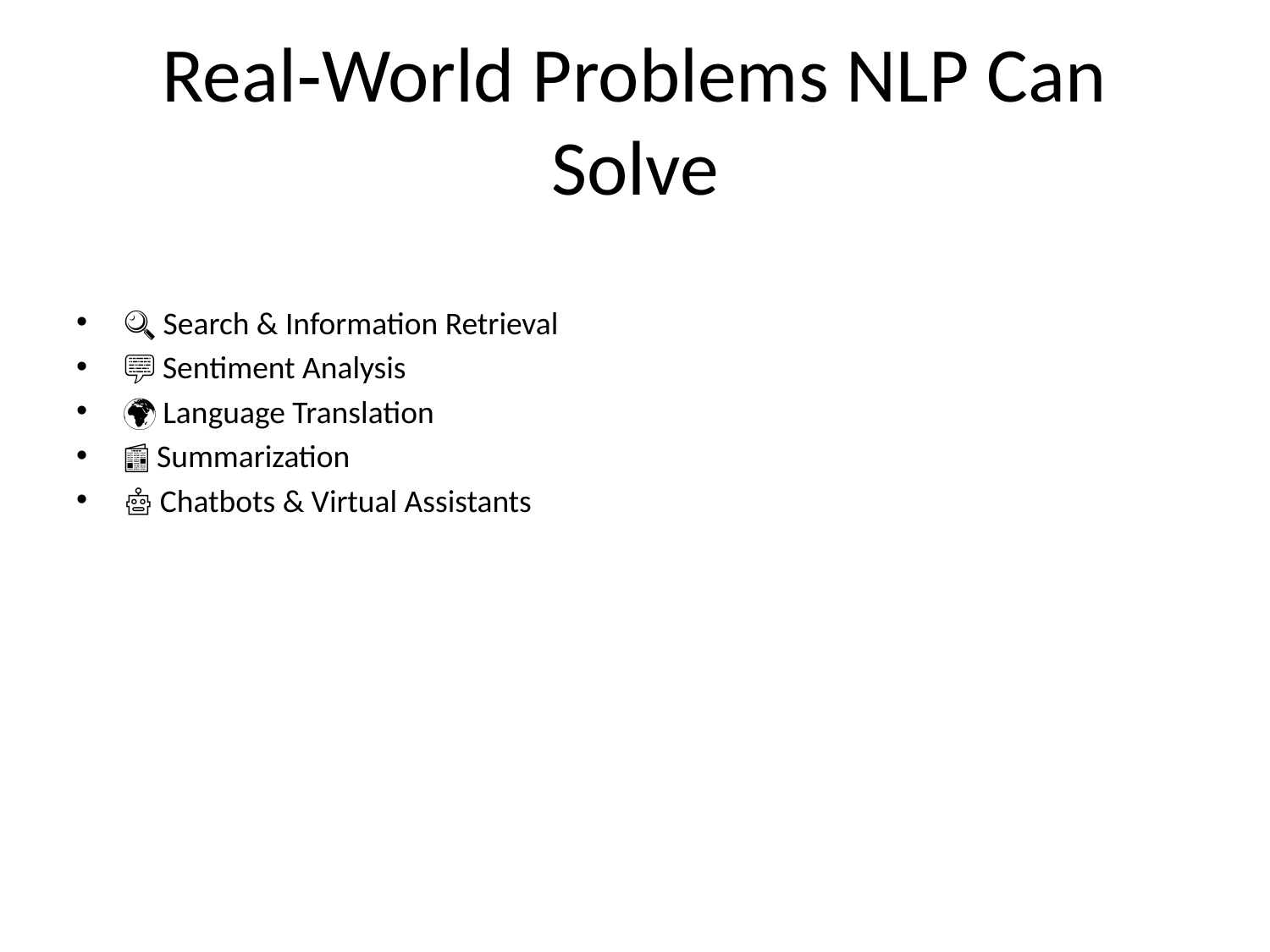

# Real‑World Problems NLP Can Solve

🔍 Search & Information Retrieval
💬 Sentiment Analysis
🌍 Language Translation
📰 Summarization
🤖 Chatbots & Virtual Assistants